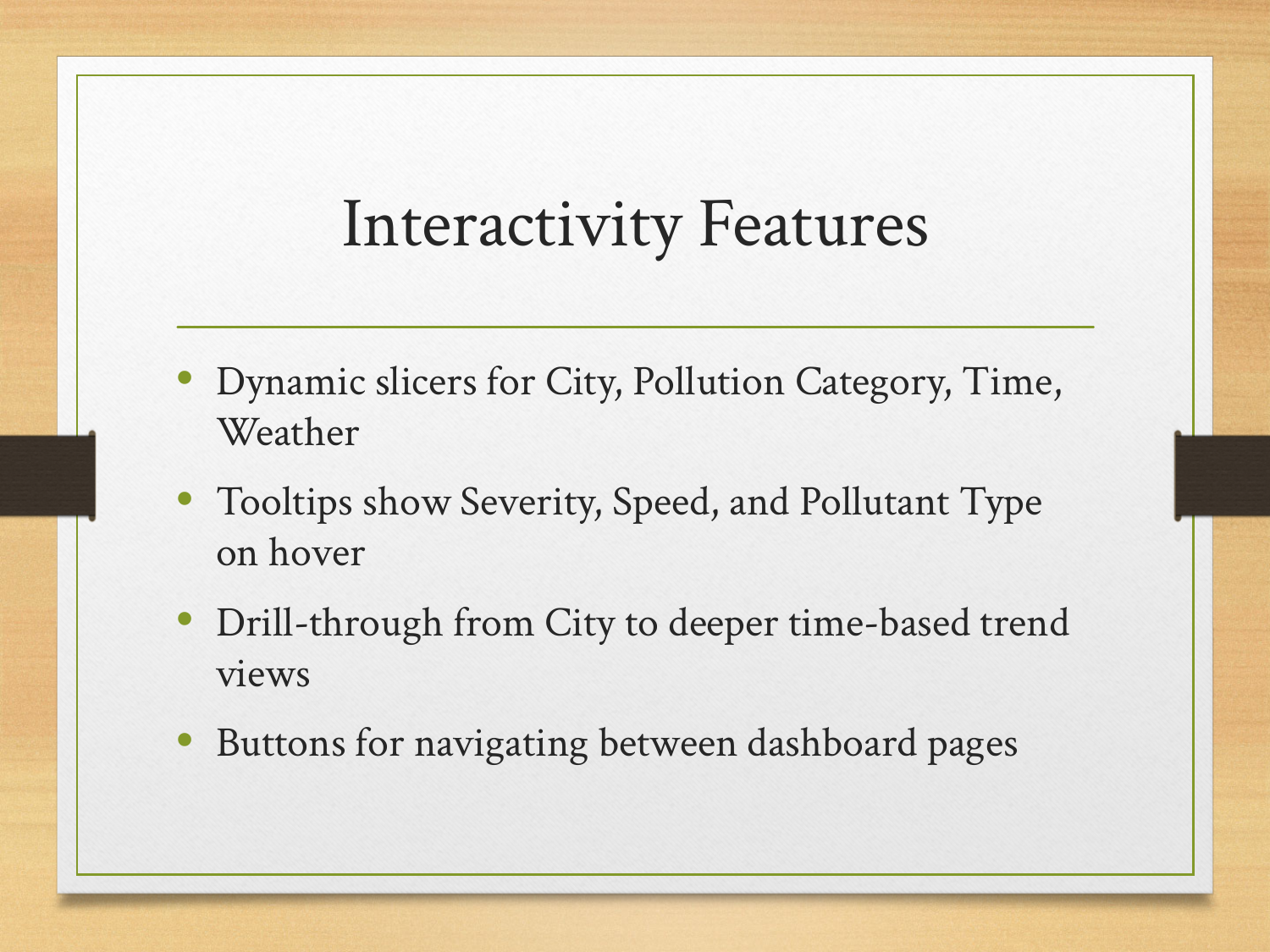

# Interactivity Features
Dynamic slicers for City, Pollution Category, Time, Weather
Tooltips show Severity, Speed, and Pollutant Type on hover
Drill-through from City to deeper time-based trend views
Buttons for navigating between dashboard pages